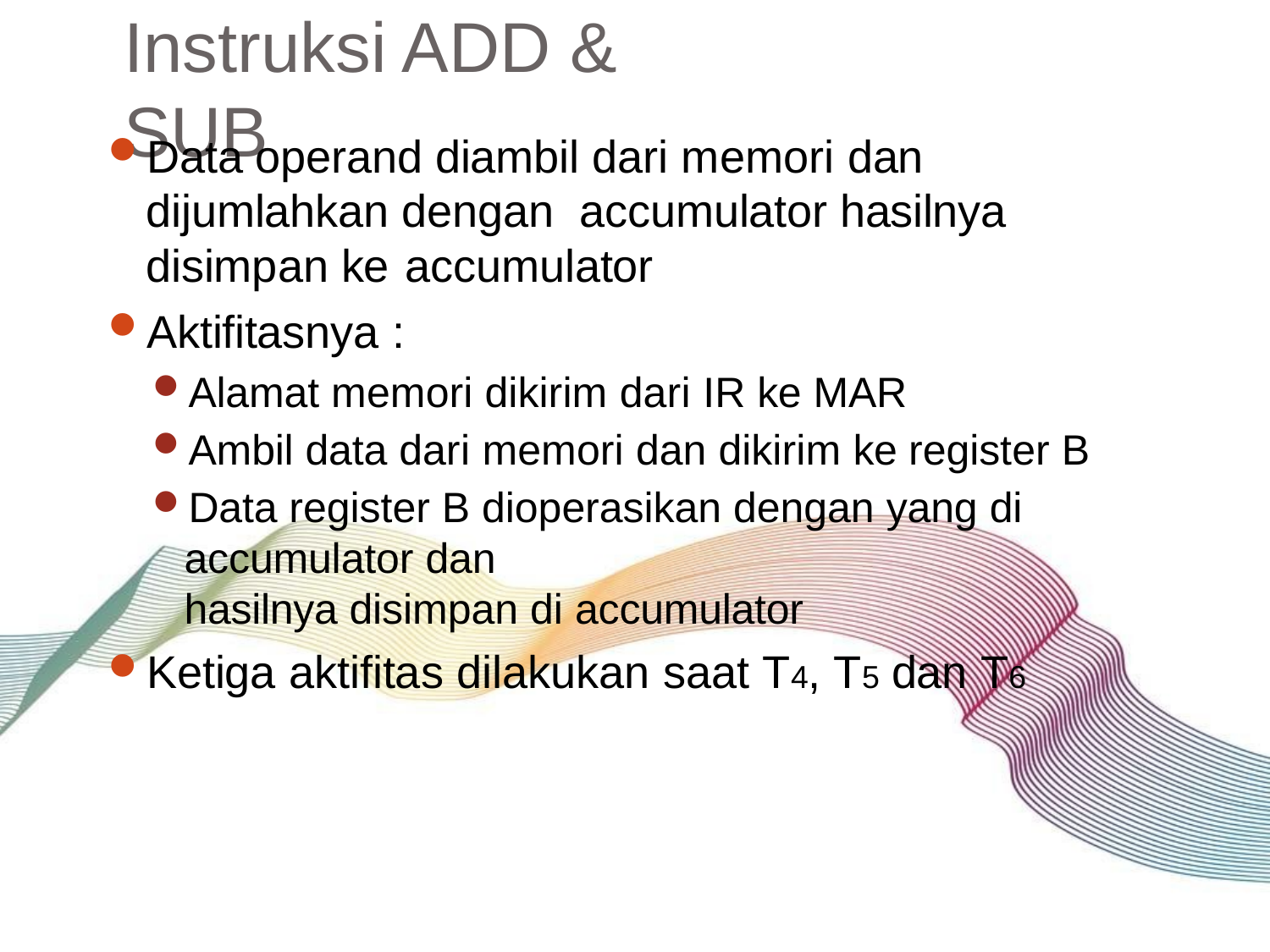

# Instruksi ADD & SUB
Data operand diambil dari memori dan dijumlahkan dengan  accumulator hasilnya disimpan ke accumulator
Aktifitasnya :
Alamat memori dikirim dari IR ke MAR
Ambil data dari memori dan dikirim ke register B
Data register B dioperasikan dengan yang di accumulator dan
hasilnya disimpan di accumulator
Ketiga aktifitas dilakukan saat T4, T5 dan T6